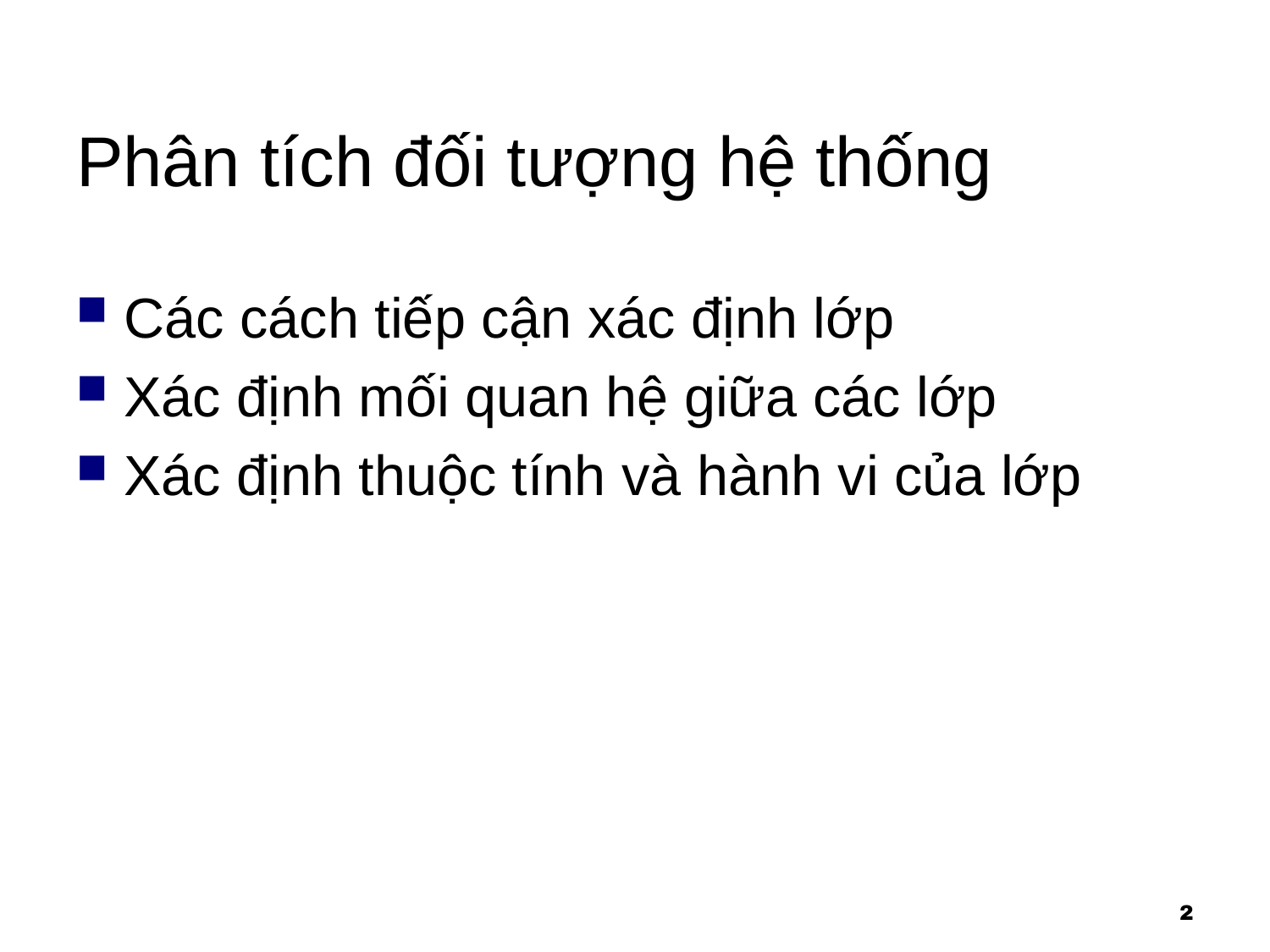

# Phân tích đối tượng hệ thống
Các cách tiếp cận xác định lớp
Xác định mối quan hệ giữa các lớp
Xác định thuộc tính và hành vi của lớp
2